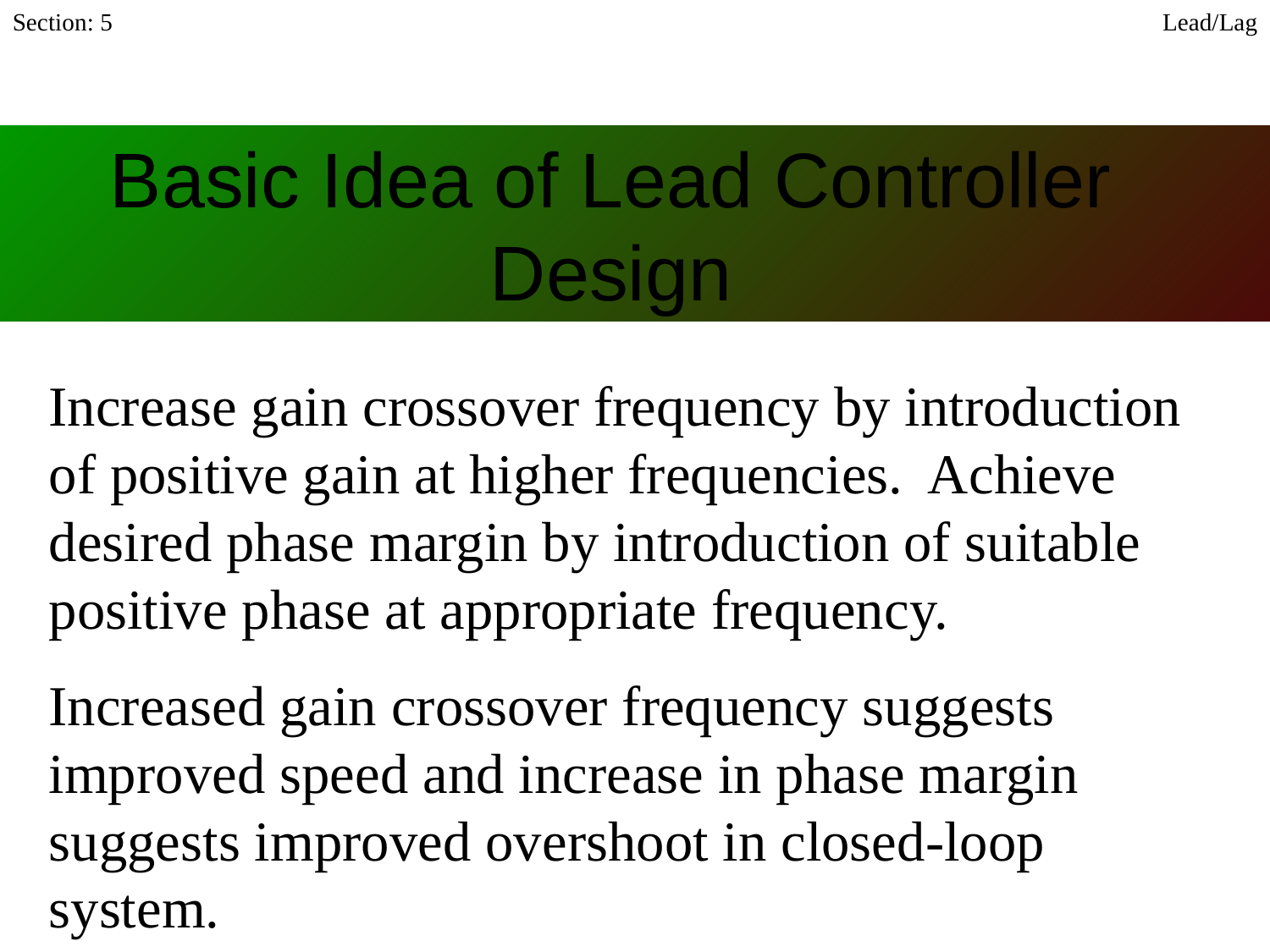

Section: 5
Lead/Lag
Basic Idea of Lead Controller Design

Increase gain crossover frequency by introduction of positive gain at higher frequencies.  Achieve desired phase margin by introduction of suitable positive phase at appropriate frequency.
Increased gain crossover frequency suggests improved speed and increase in phase margin suggests improved overshoot in closed-loop system.